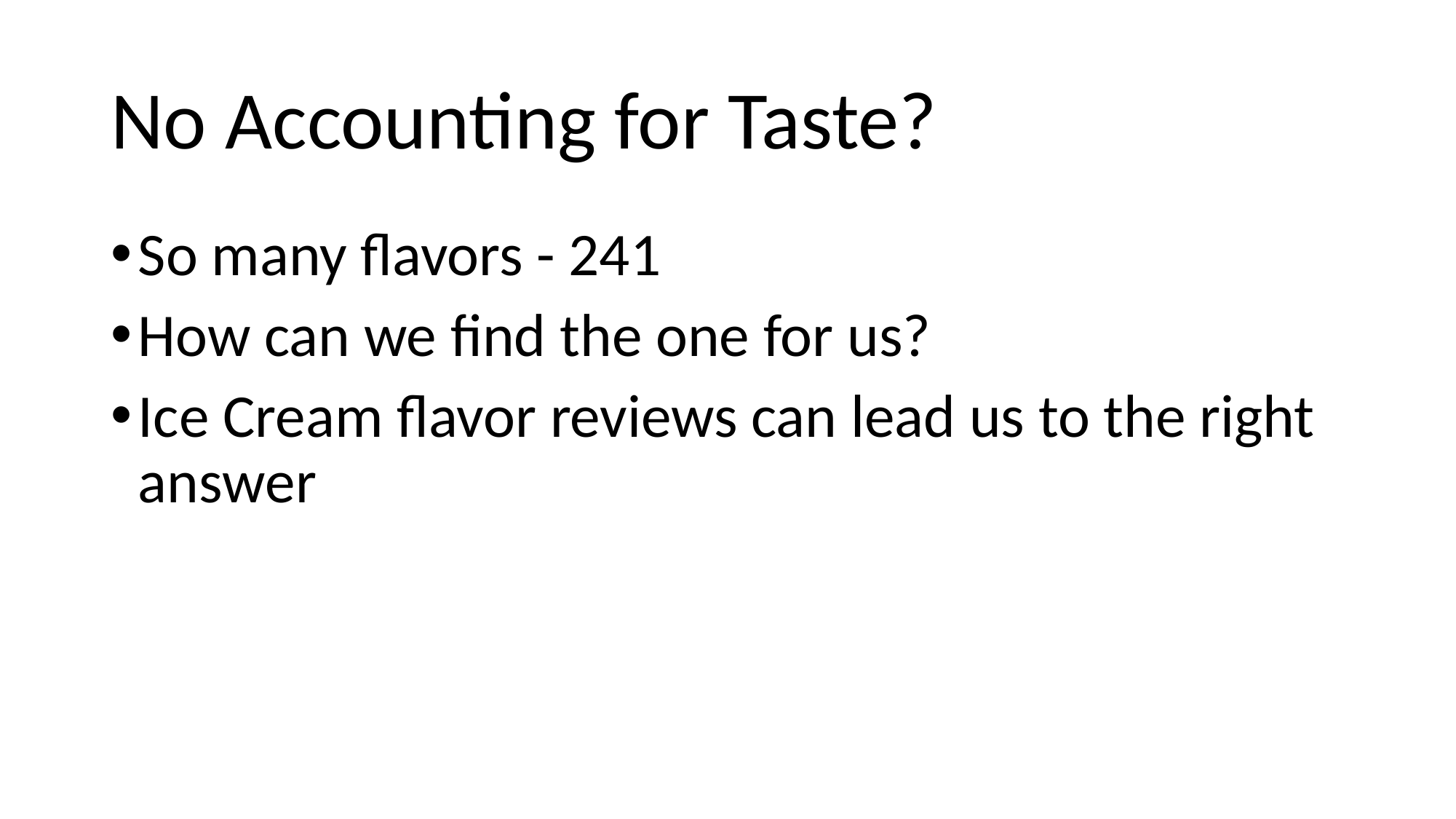

# No Accounting for Taste?
So many flavors - 241
How can we find the one for us?
Ice Cream flavor reviews can lead us to the right answer